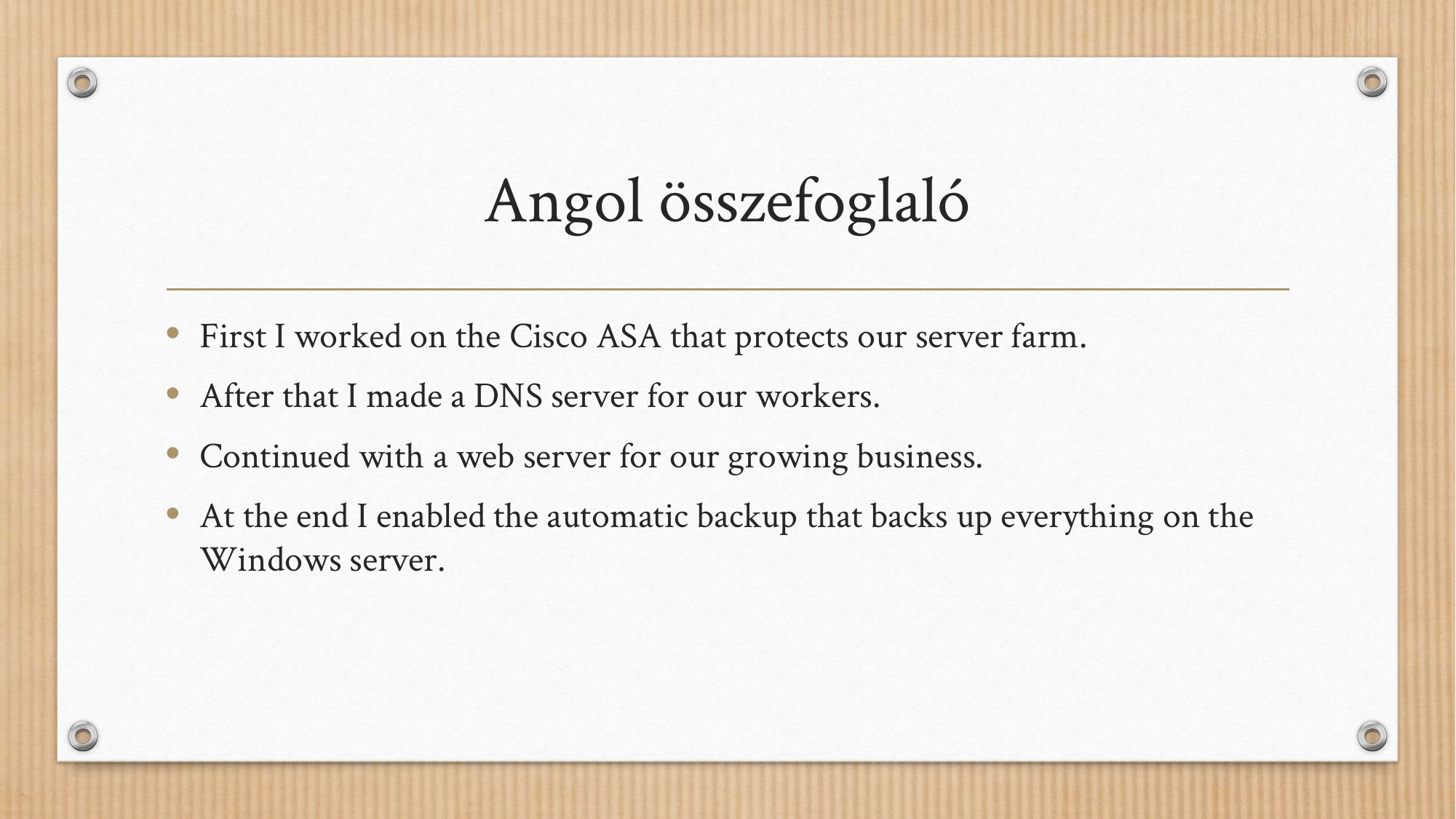

# Angol összefoglaló
First I worked on the Cisco ASA that protects our server farm.
After that I made a DNS server for our workers.
Continued with a web server for our growing business.
At the end I enabled the automatic backup that backs up everything on the Windows server.